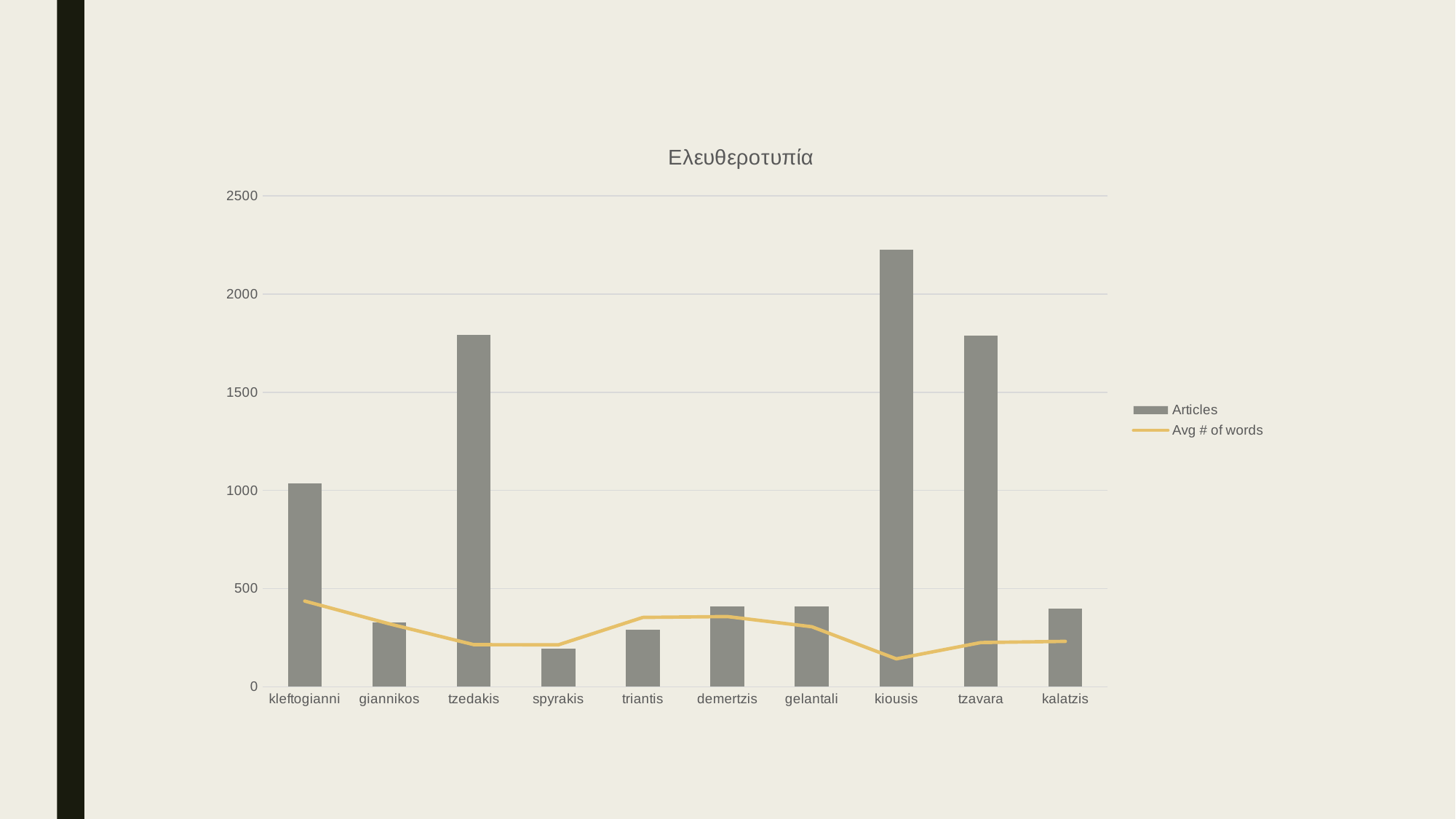

### Chart: Ελευθεροτυπία

| Category | Articles | Avg # of words |
|---|---|---|
| kleftogianni | 1034.0 | 436.18665377176 |
| giannikos | 326.0 | 320.352760736196 |
| tzedakis | 1793.0 | 214.141104294478 |
| spyrakis | 195.0 | 213.230769230769 |
| triantis | 289.0 | 352.820069204152 |
| demertzis | 410.0 | 357.280487804878 |
| gelantali | 409.0 | 305.286063569682 |
| kiousis | 2225.0 | 141.88404494382 |
| tzavara | 1787.0 | 224.790151091214 |
| kalatzis | 398.0 | 230.826633165829 |